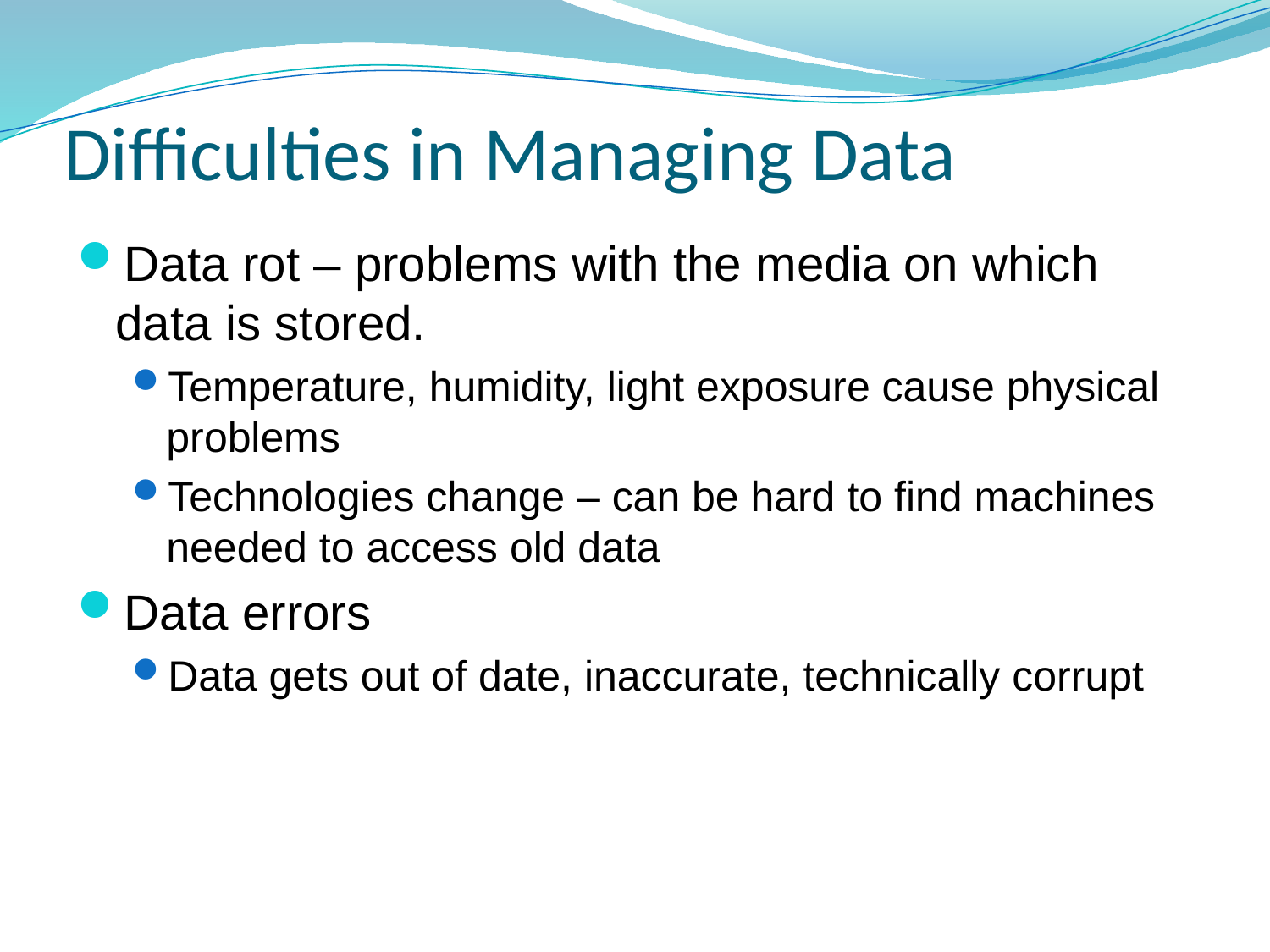

# Difficulties in Managing Data
Data rot – problems with the media on which data is stored.
Temperature, humidity, light exposure cause physical problems
Technologies change – can be hard to find machines needed to access old data
Data errors
Data gets out of date, inaccurate, technically corrupt